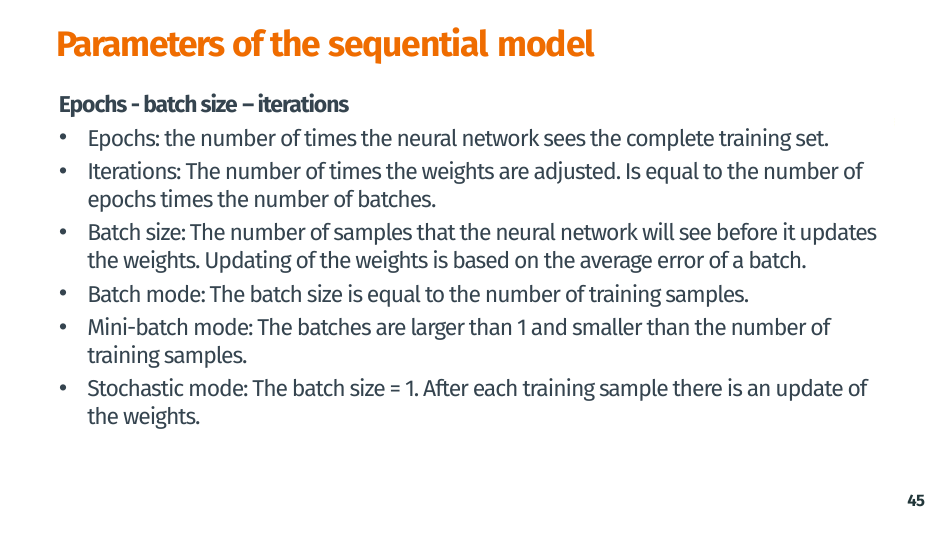

# Parameters of the sequential model
Epochs - batch size – iterations
Epochs: the number of times the neural network sees the complete training set.
Iterations: The number of times the weights are adjusted. Is equal to the number of epochs times the number of batches.
Batch size: The number of samples that the neural network will see before it updates the weights. Updating of the weights is based on the average error of a batch.
Batch mode: The batch size is equal to the number of training samples.
Mini-batch mode: The batches are larger than 1 and smaller than the number of training samples.
Stochastic mode: The batch size = 1. After each training sample there is an update of the weights.

45